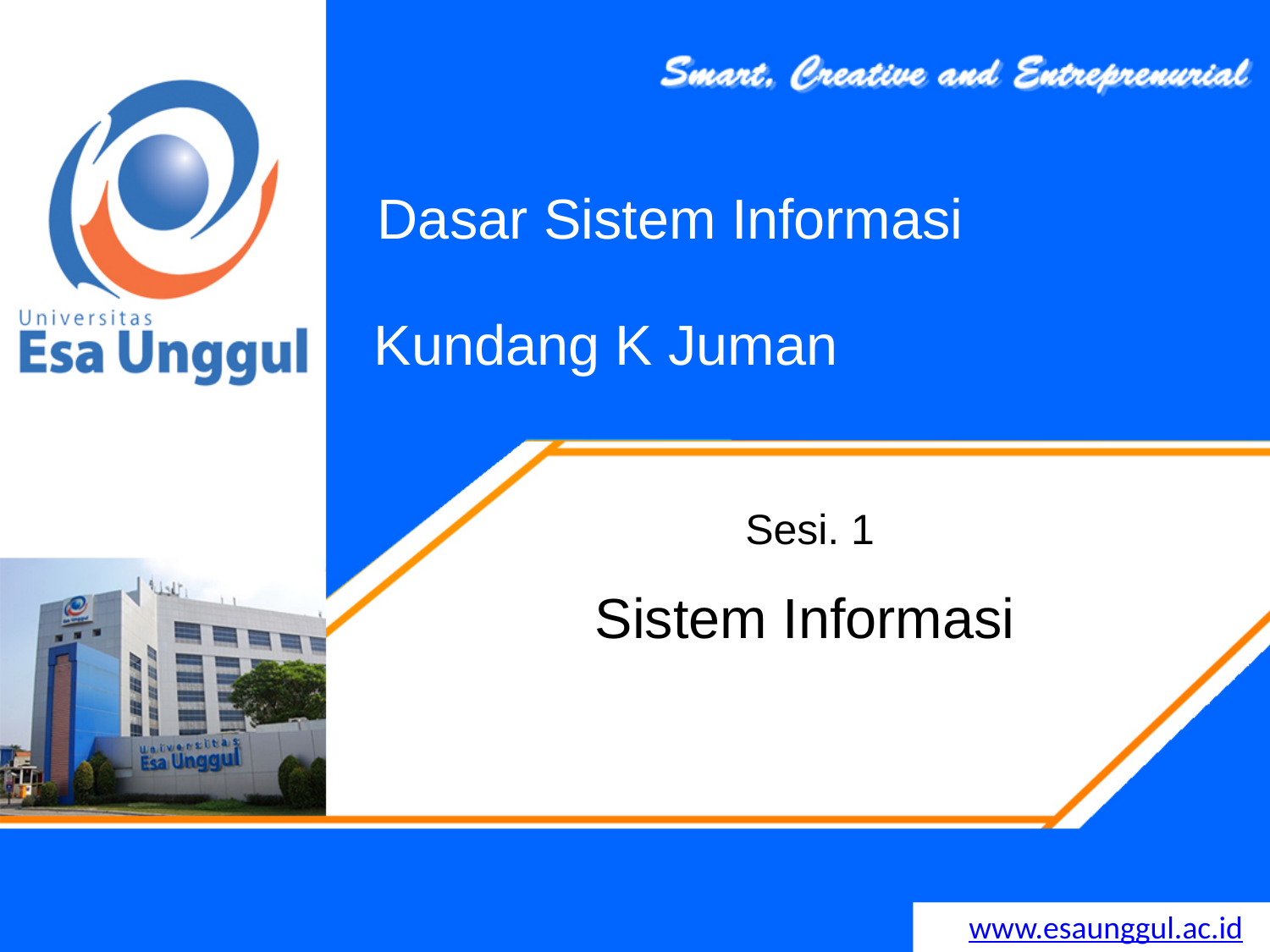

Dasar Sistem Informasi
# Kundang K Juman
Sesi. 1
Sistem Informasi